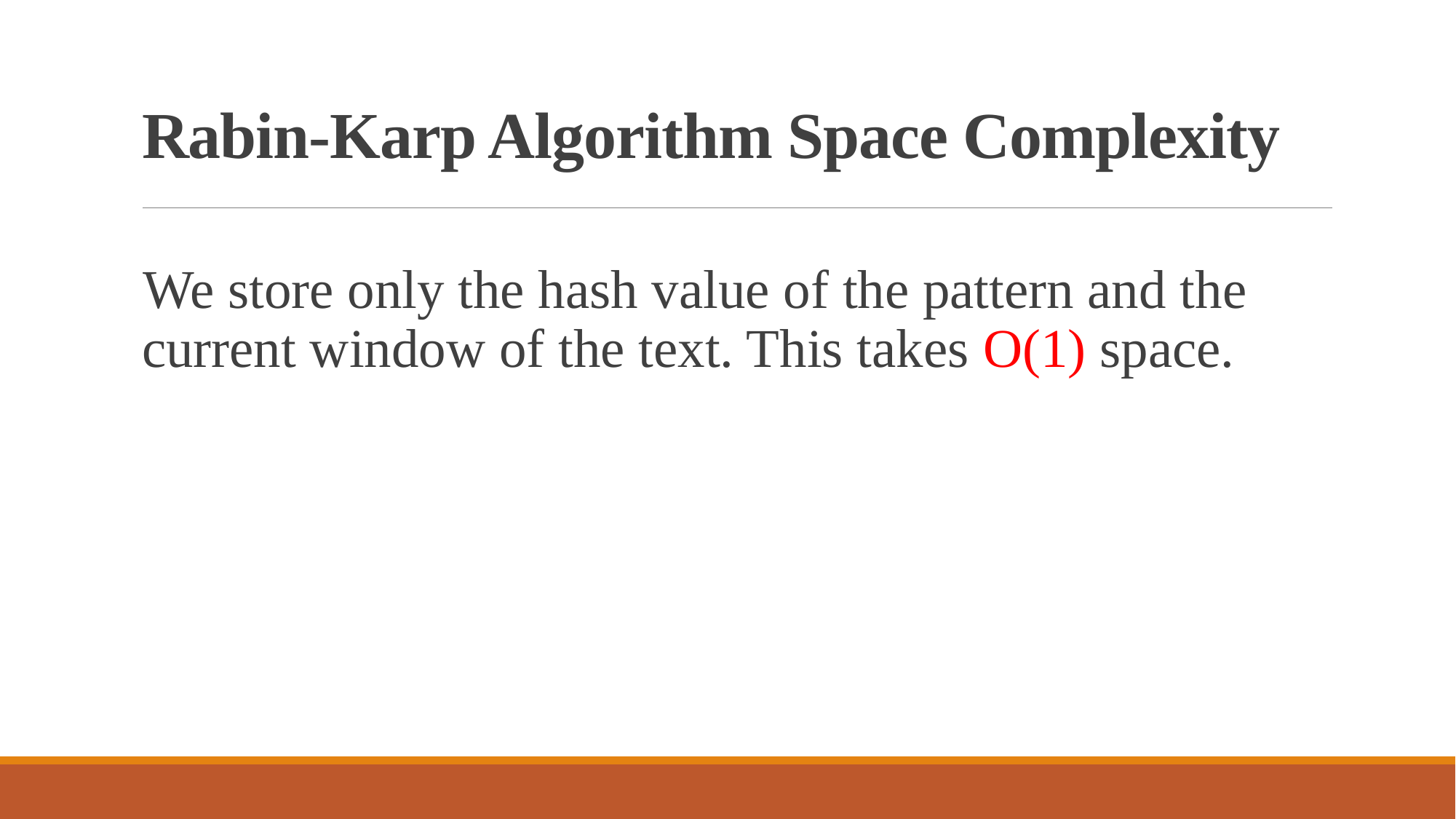

# Rabin-Karp Algorithm Space Complexity
We store only the hash value of the pattern and the current window of the text. This takes O(1) space.